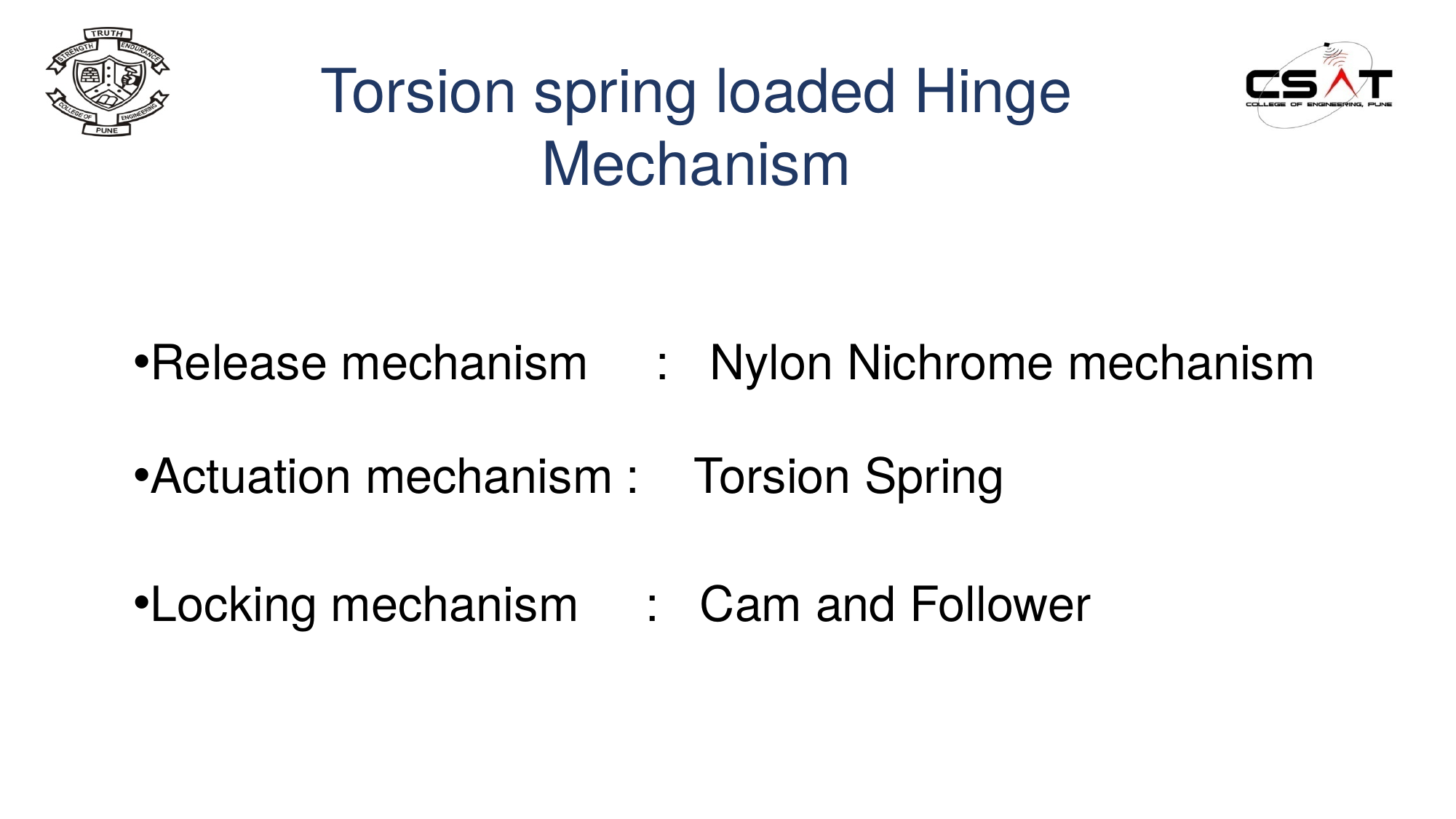

Torsion spring loaded Hinge Mechanism
Release mechanism     :   Nylon Nichrome mechanism

Actuation mechanism :    Torsion Spring

Locking mechanism     :   Cam and Follower